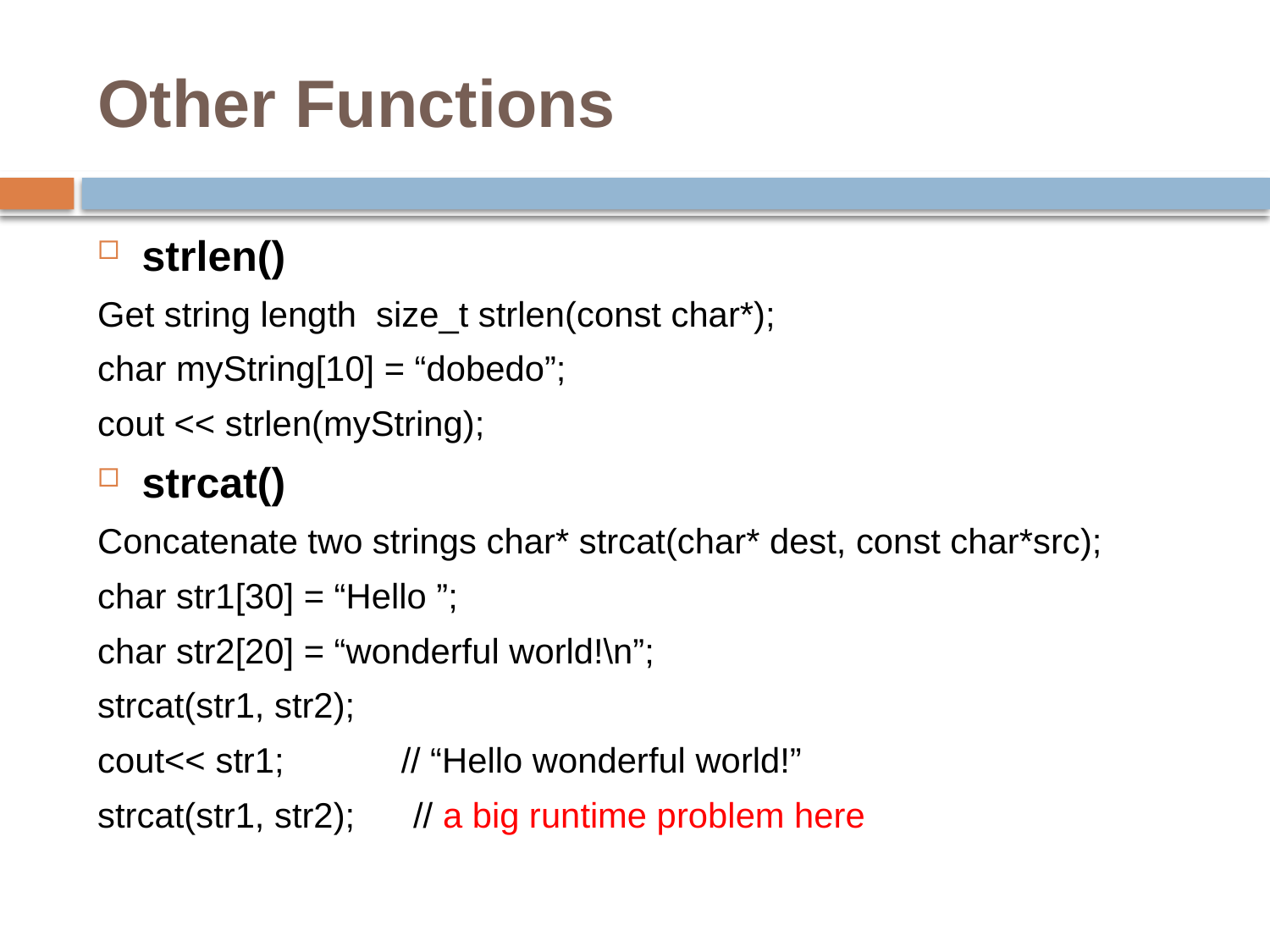

# Other Functions
strlen()
Get string length  size_t strlen(const char*);
char myString[10] = “dobedo”;
cout << strlen(myString);
strcat()
Concatenate two strings char* strcat(char* dest, const char*src);
char str1[30] = “Hello ”;
char str2[20] = “wonderful world!\n”;
strcat(str1, str2);
cout<< str1;            // “Hello wonderful world!”
strcat(str1, str2);      // a big runtime problem here